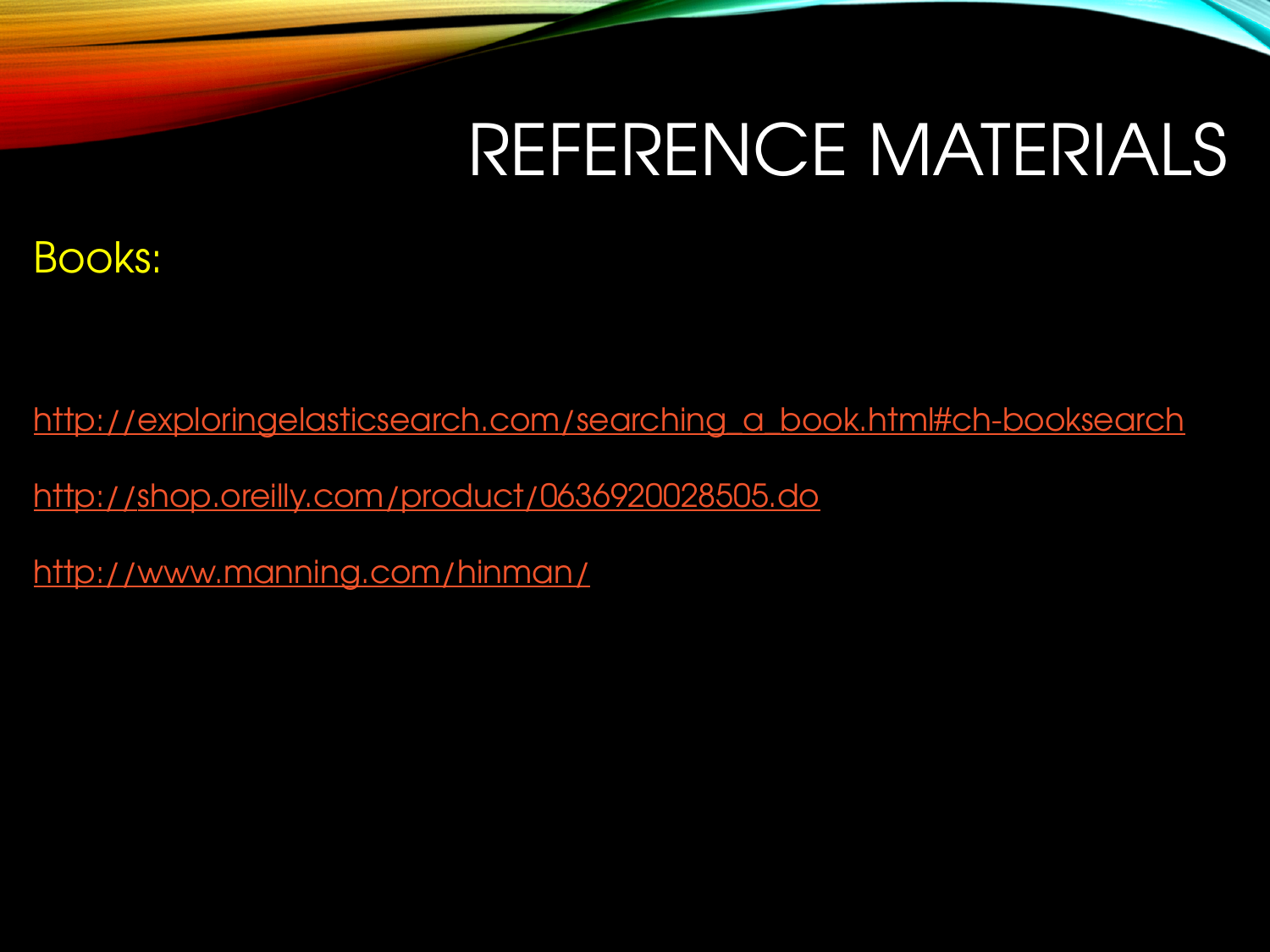

Reference materials
# Books:

http://exploringelasticsearch.com/searching_a_book.html#ch-booksearch

http://shop.oreilly.com/product/0636920028505.do

http://www.manning.com/hinman/